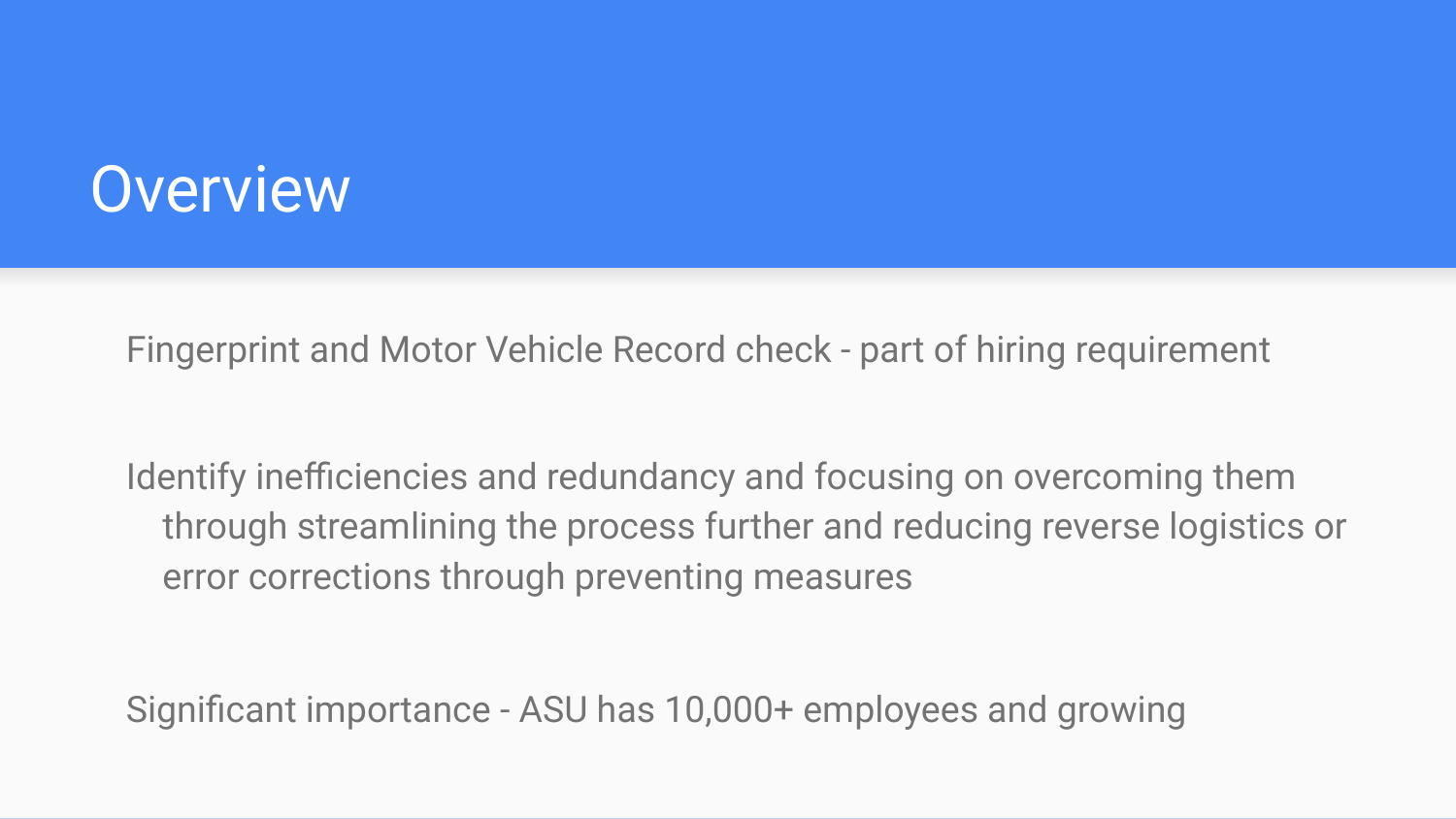

# Overview
Fingerprint and Motor Vehicle Record check - part of hiring requirement
Identify inefficiencies and redundancy and focusing on overcoming them through streamlining the process further and reducing reverse logistics or error corrections through preventing measures
Significant importance - ASU has 10,000+ employees and growing
To reduce hiring cycle time and streamline documentation of hire